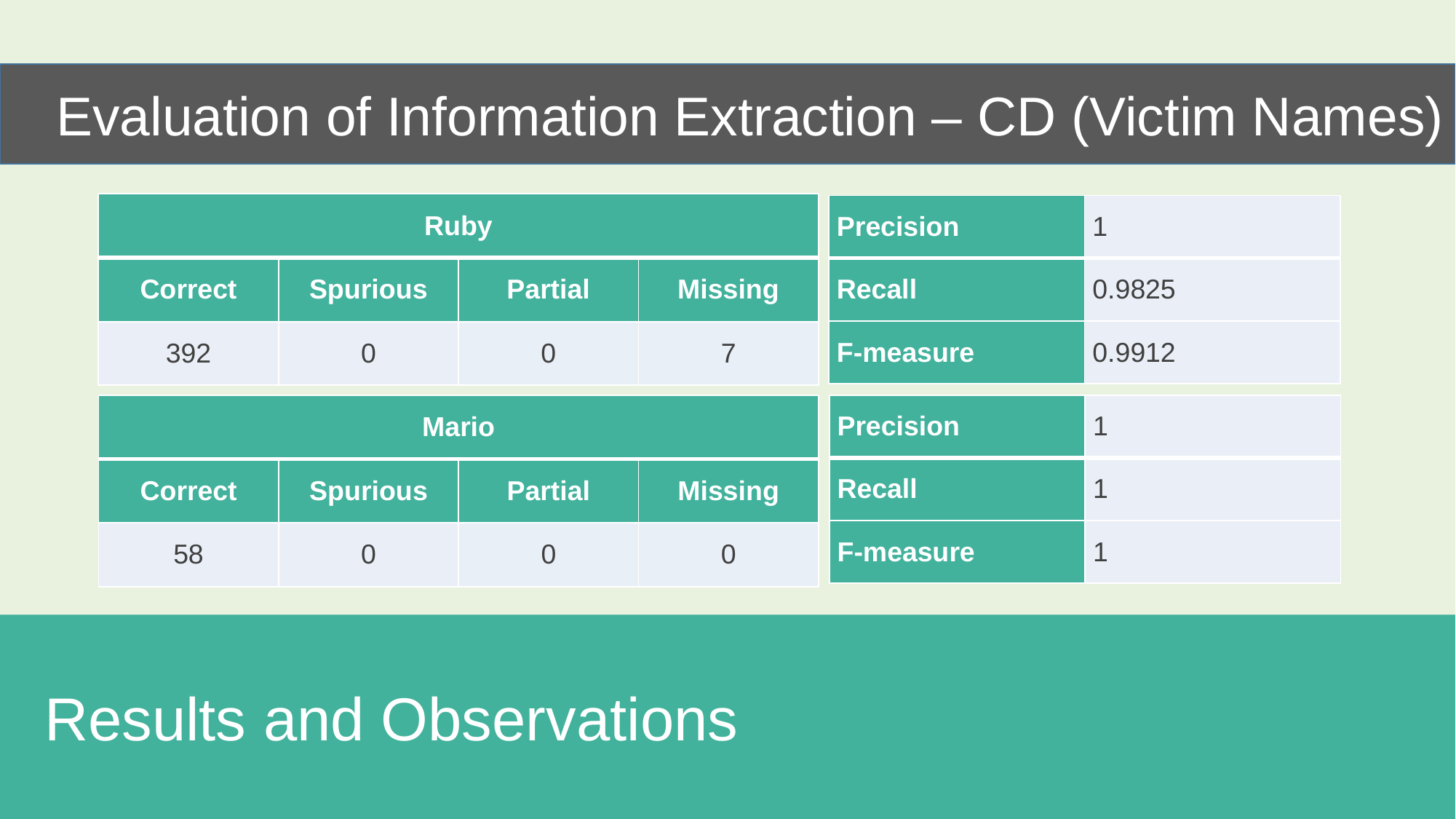

Evaluation of Information Extraction – CD (Victim Names)
| Ruby |  |  |  |
| --- | --- | --- | --- |
| Correct | Spurious | Partial | Missing |
| 392 | 0 | 0 | 7 |
| Precision | 1 |
| --- | --- |
| Recall | 0.9825 |
| F-measure | 0.9912 |
| Precision | 1 |
| --- | --- |
| Recall | 1 |
| F-measure | 1 |
| Mario |  |  |  |
| --- | --- | --- | --- |
| Correct | Spurious | Partial | Missing |
| 58 | 0 | 0 | 0 |
  Results and Observations